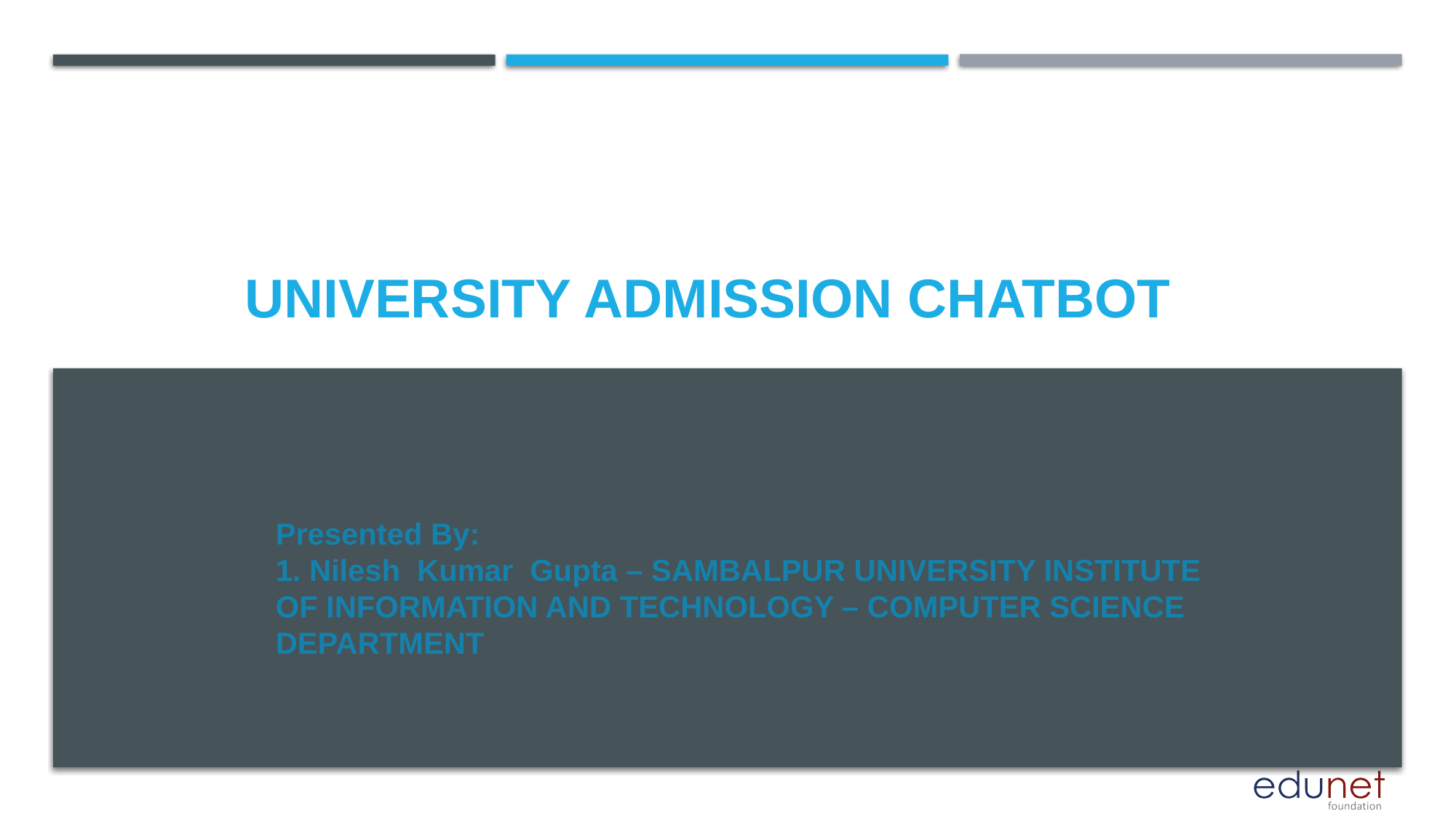

# University admission chatbot
Presented By:
1. Nilesh  Kumar  Gupta – SAMBALPUR UNIVERSITY INSTITUTE OF INFORMATION AND TECHNOLOGY – COMPUTER SCIENCE DEPARTMENT